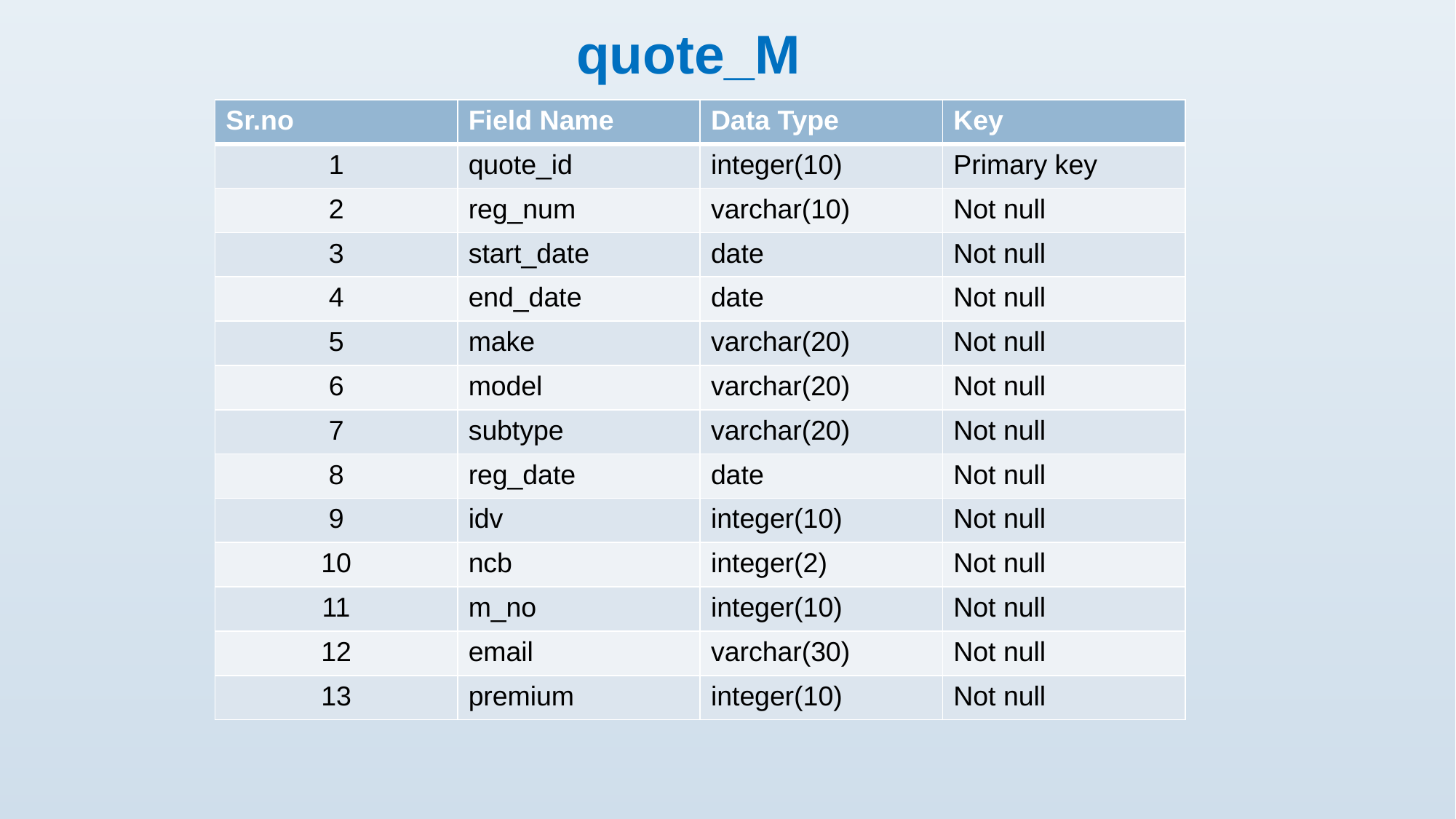

quote_M
| Sr.no | Field Name | Data Type | Key |
| --- | --- | --- | --- |
| 1 | quote\_id | integer(10) | Primary key |
| 2 | reg\_num | varchar(10) | Not null |
| 3 | start\_date | date | Not null |
| 4 | end\_date | date | Not null |
| 5 | make | varchar(20) | Not null |
| 6 | model | varchar(20) | Not null |
| 7 | subtype | varchar(20) | Not null |
| 8 | reg\_date | date | Not null |
| 9 | idv | integer(10) | Not null |
| 10 | ncb | integer(2) | Not null |
| 11 | m\_no | integer(10) | Not null |
| 12 | email | varchar(30) | Not null |
| 13 | premium | integer(10) | Not null |